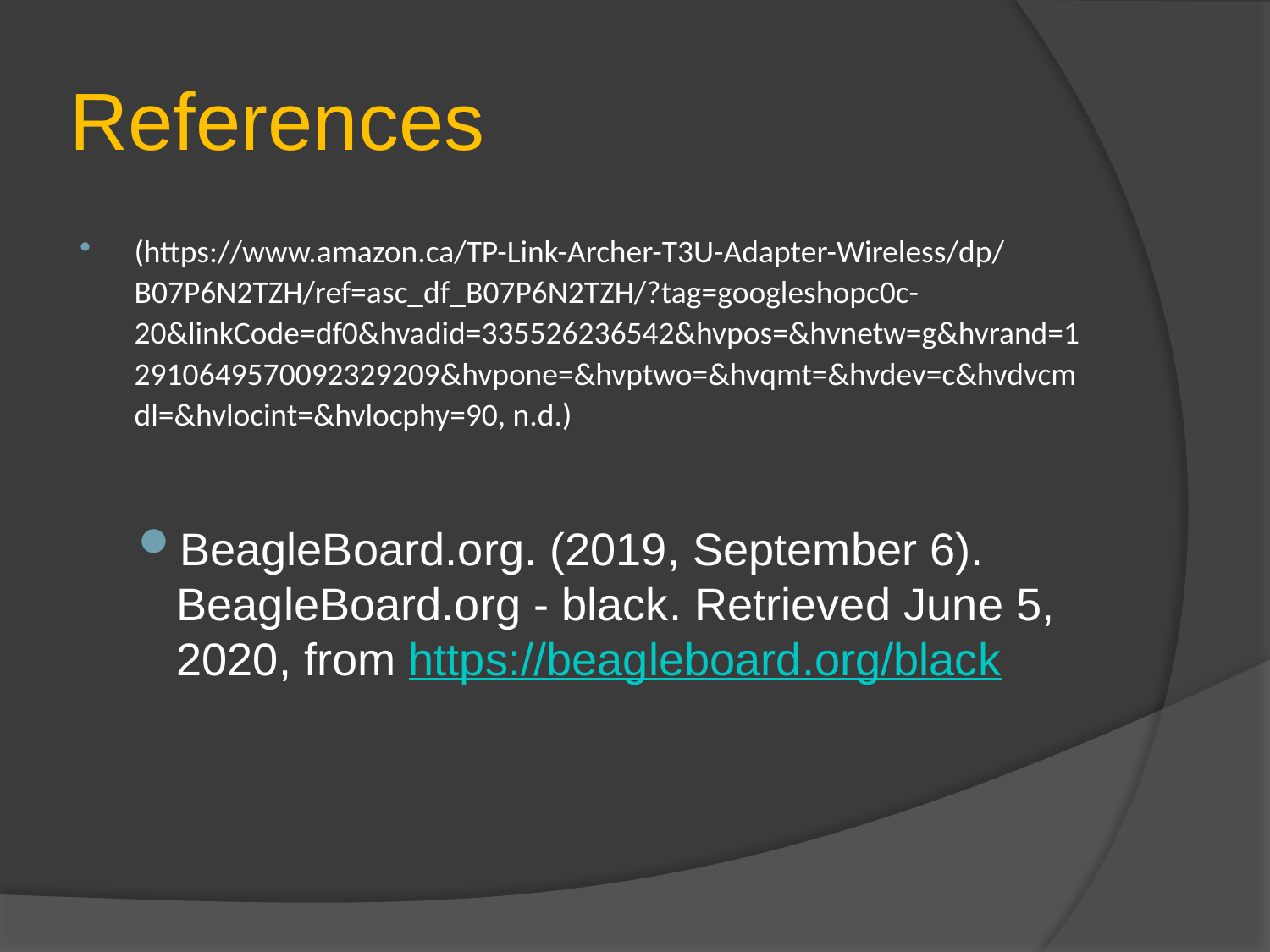

# References
(https://www.amazon.ca/TP-Link-Archer-T3U-Adapter-Wireless/dp/B07P6N2TZH/ref=asc_df_B07P6N2TZH/?tag=googleshopc0c-20&linkCode=df0&hvadid=335526236542&hvpos=&hvnetw=g&hvrand=12910649570092329209&hvpone=&hvptwo=&hvqmt=&hvdev=c&hvdvcmdl=&hvlocint=&hvlocphy=90, n.d.)

BeagleBoard.org. (2019, September 6). BeagleBoard.org - black. Retrieved June 5, 2020, from https://beagleboard.org/black